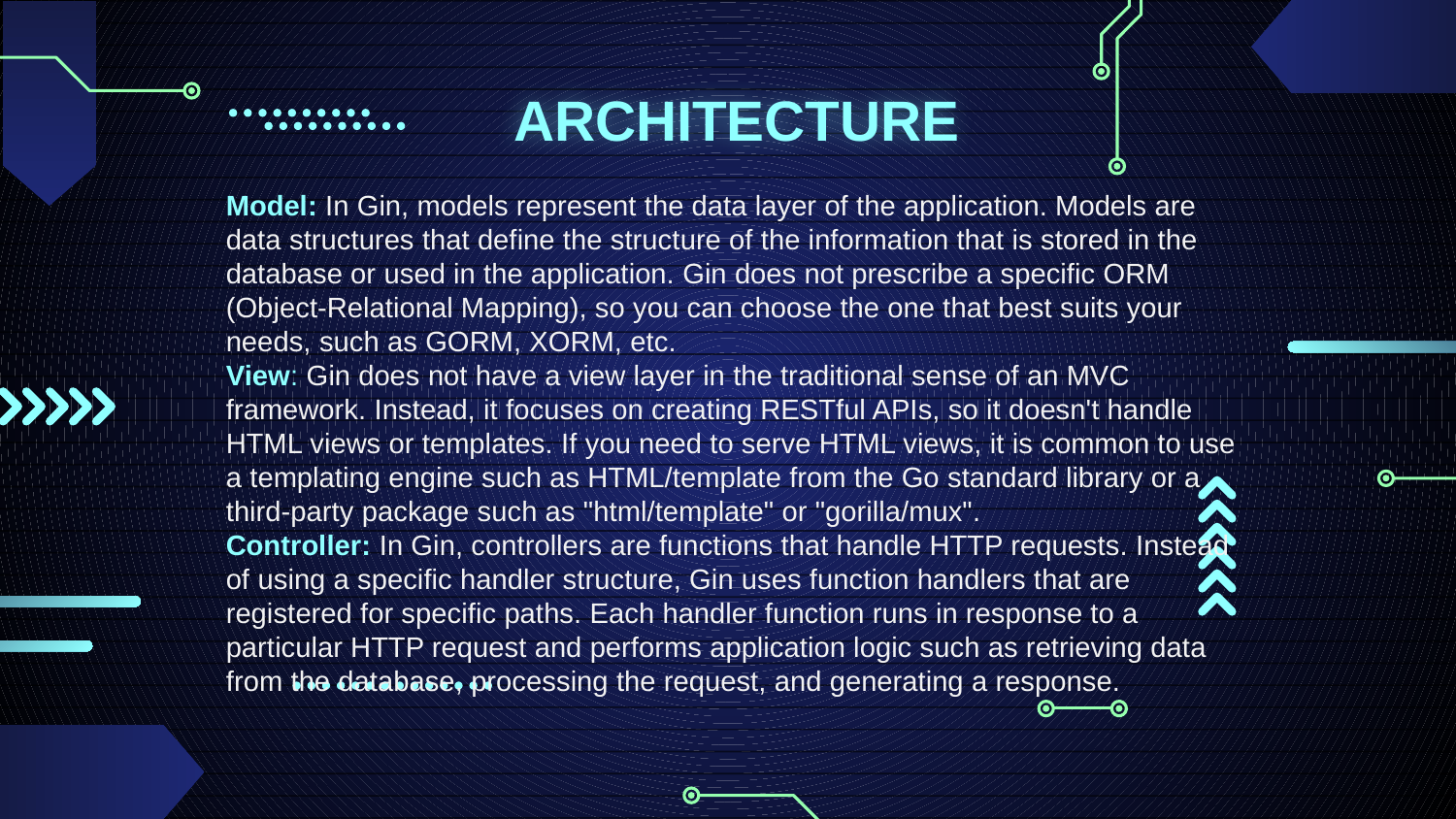

ARCHITECTURE

Model: In Gin, models represent the data layer of the application. Models are data structures that define the structure of the information that is stored in the database or used in the application. Gin does not prescribe a specific ORM (Object-Relational Mapping), so you can choose the one that best suits your needs, such as GORM, XORM, etc.
View: Gin does not have a view layer in the traditional sense of an MVC framework. Instead, it focuses on creating RESTful APIs, so it doesn't handle HTML views or templates. If you need to serve HTML views, it is common to use a templating engine such as HTML/template from the Go standard library or a third-party package such as "html/template" or "gorilla/mux".
Controller: In Gin, controllers are functions that handle HTTP requests. Instead of using a specific handler structure, Gin uses function handlers that are registered for specific paths. Each handler function runs in response to a particular HTTP request and performs application logic such as retrieving data from the database, processing the request, and generating a response.